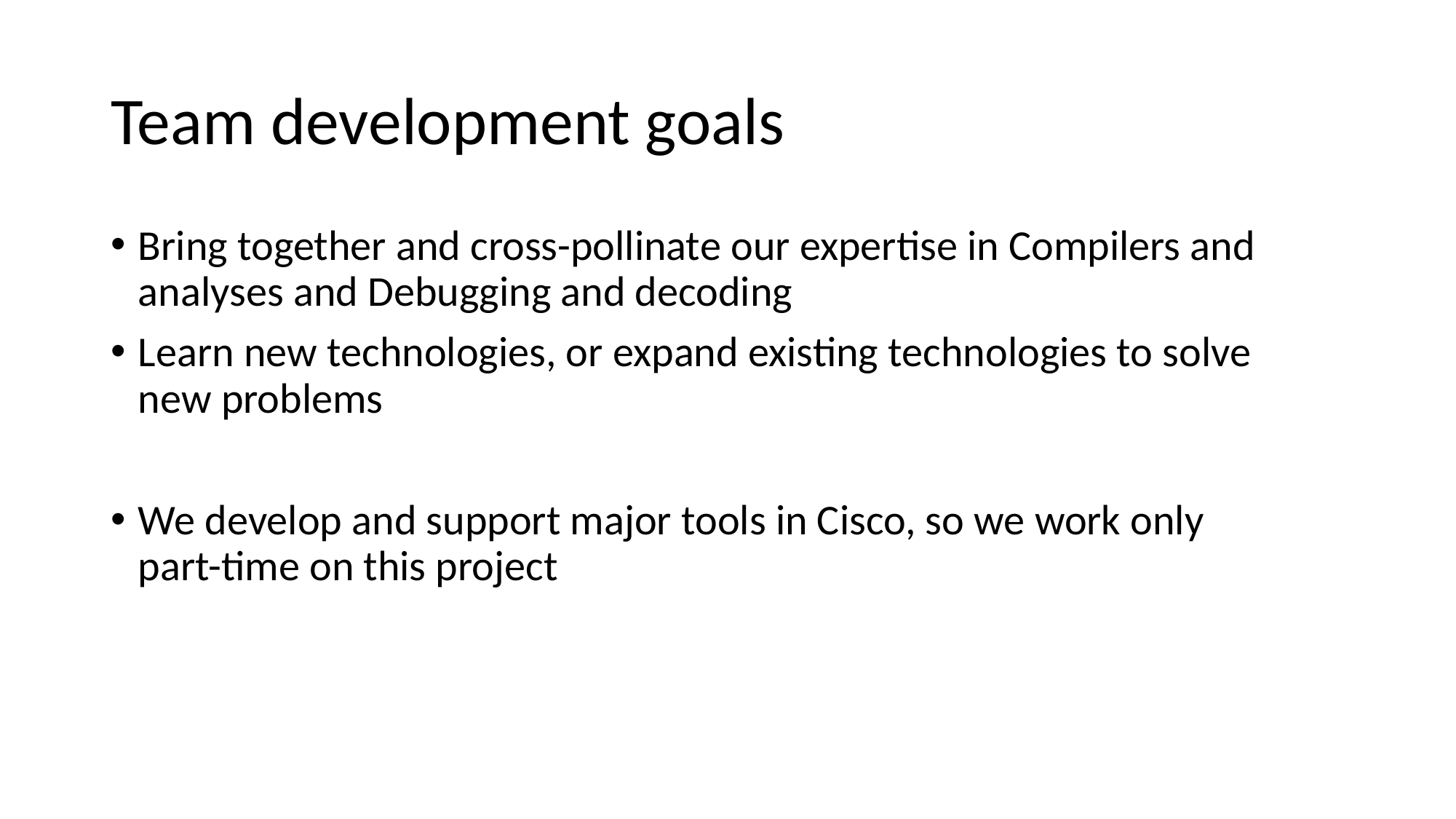

# Team development goals
Bring together and cross-pollinate our expertise in Compilers and analyses and Debugging and decoding
Learn new technologies, or expand existing technologies to solve new problems

We develop and support major tools in Cisco, so we work only part-time on this project